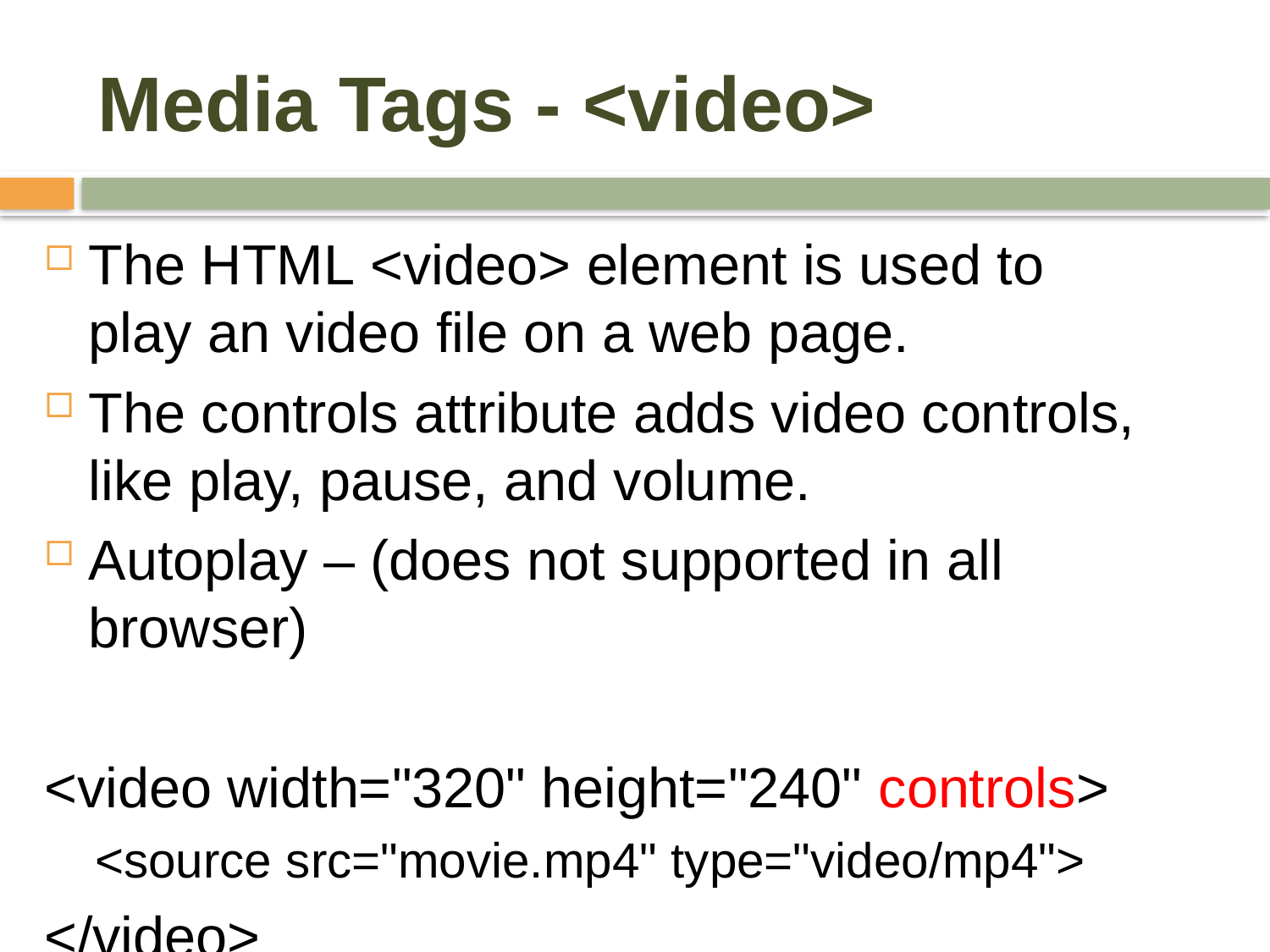

# Media Tags - <video>
The HTML <video> element is used to play an video file on a web page.
The controls attribute adds video controls, like play, pause, and volume.
Autoplay – (does not supported in all browser)

<video width="320" height="240" controls>
<source src="movie.mp4" type="video/mp4">
</video>